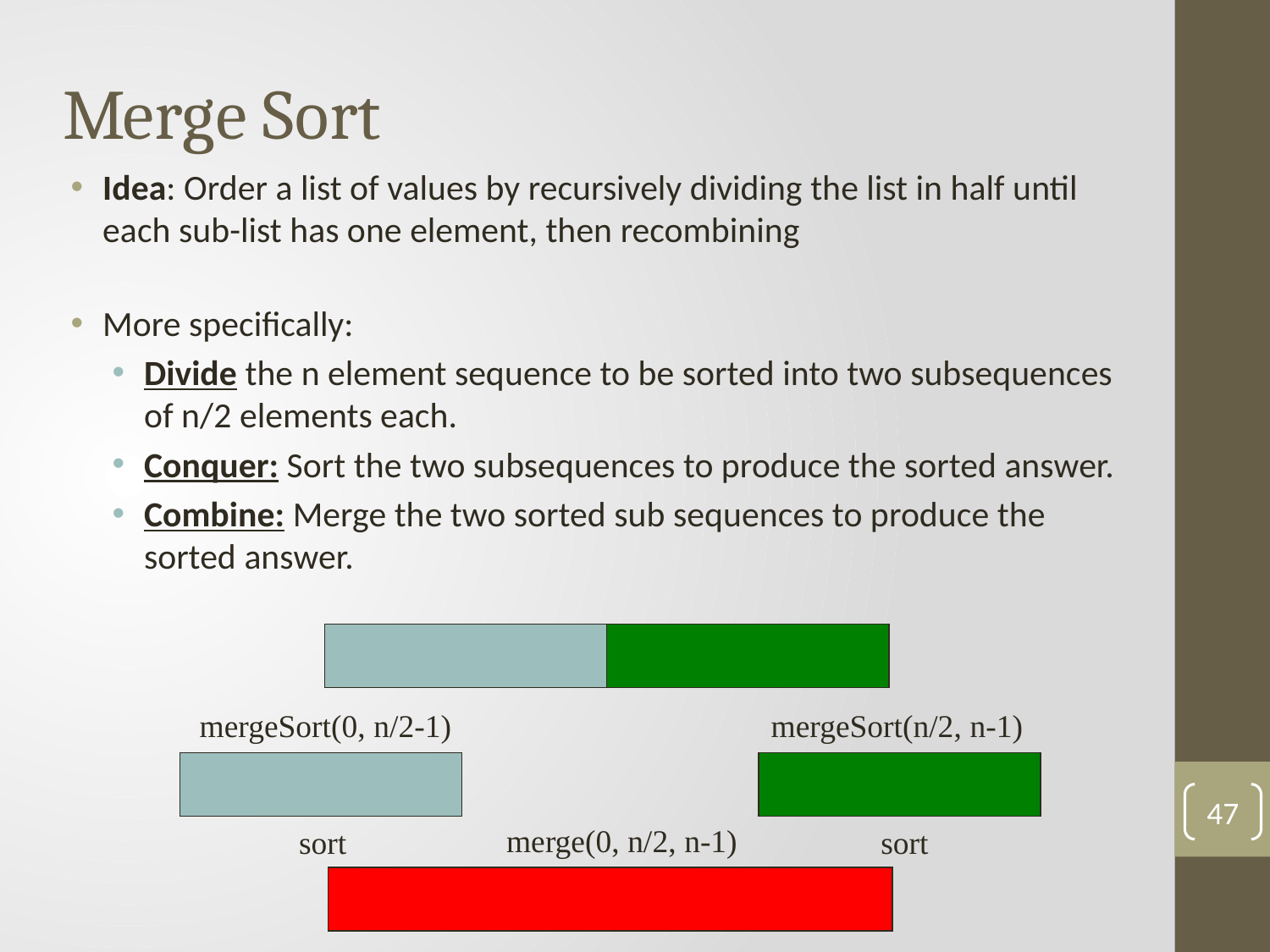

# Merge Sort
Idea: Order a list of values by recursively dividing the list in half until each sub-list has one element, then recombining

More specifically:
Divide the n element sequence to be sorted into two subsequences of n/2 elements each.
Conquer: Sort the two subsequences to produce the sorted answer.
Combine: Merge the two sorted sub sequences to produce the sorted answer.

mergeSort(0, n/2-1)
mergeSort(n/2, n-1)

47
merge(0, n/2, n-1)
sort
sort